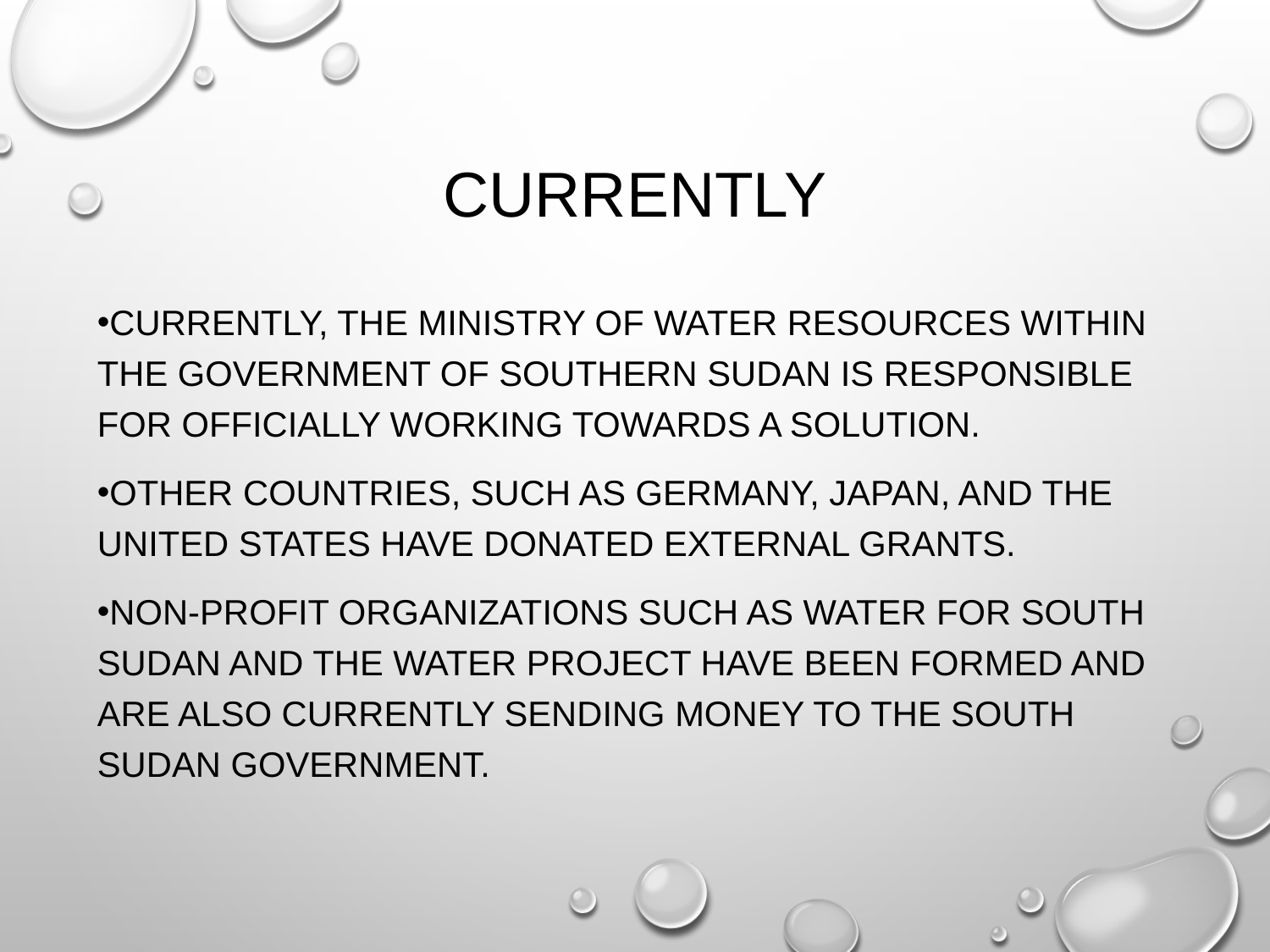

# Currently
Currently, the Ministry of Water Resources within the government of Southern Sudan is responsible for officially working towards a solution.
Other countries, such as Germany, Japan, and the United States have donated external grants.
Non-profit organizations such as Water for South Sudan and The Water Project have been formed and are also currently sending money to the South Sudan government.